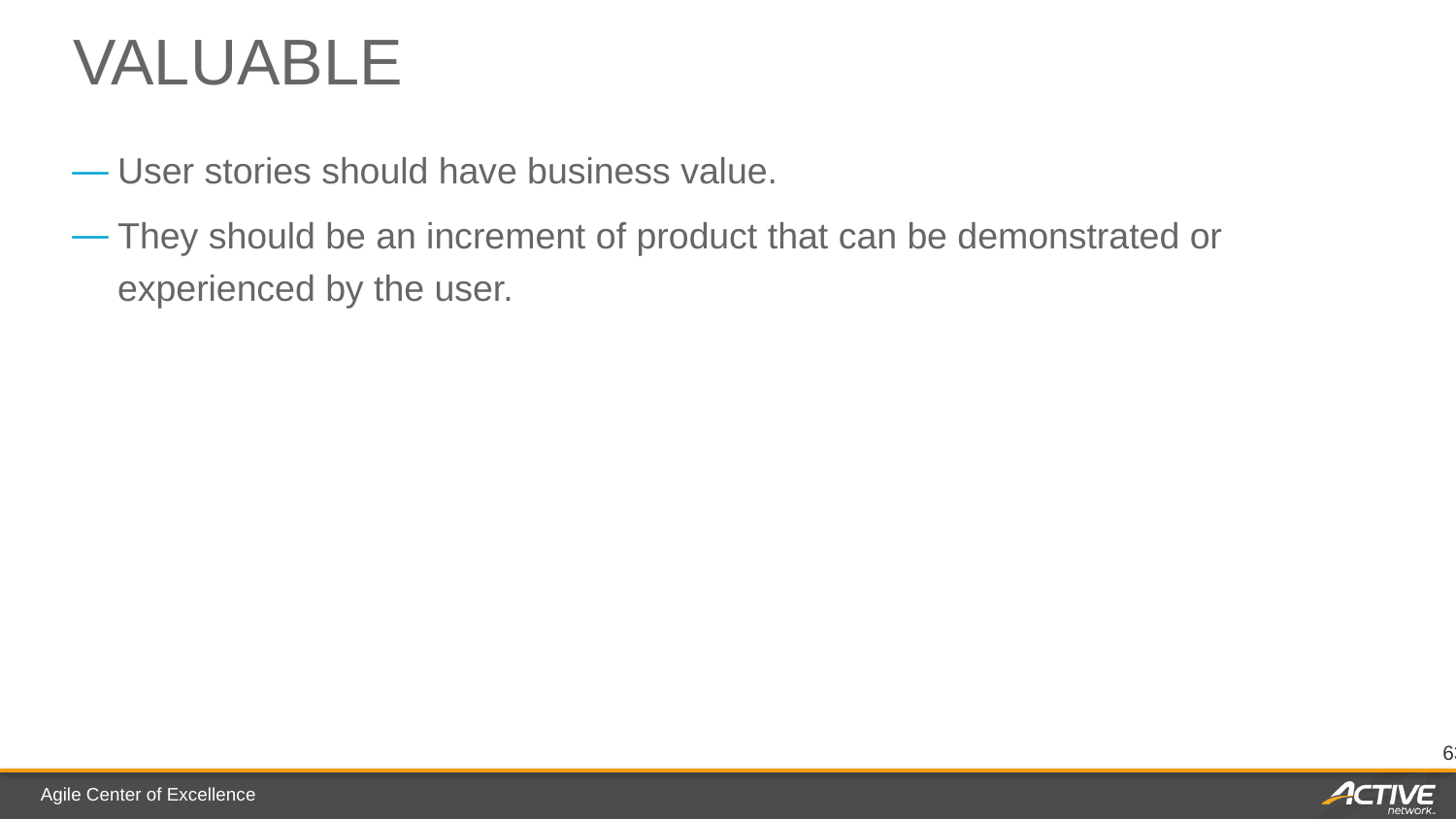

# Valuable
User stories should have business value.
They should be an increment of product that can be demonstrated or experienced by the user.